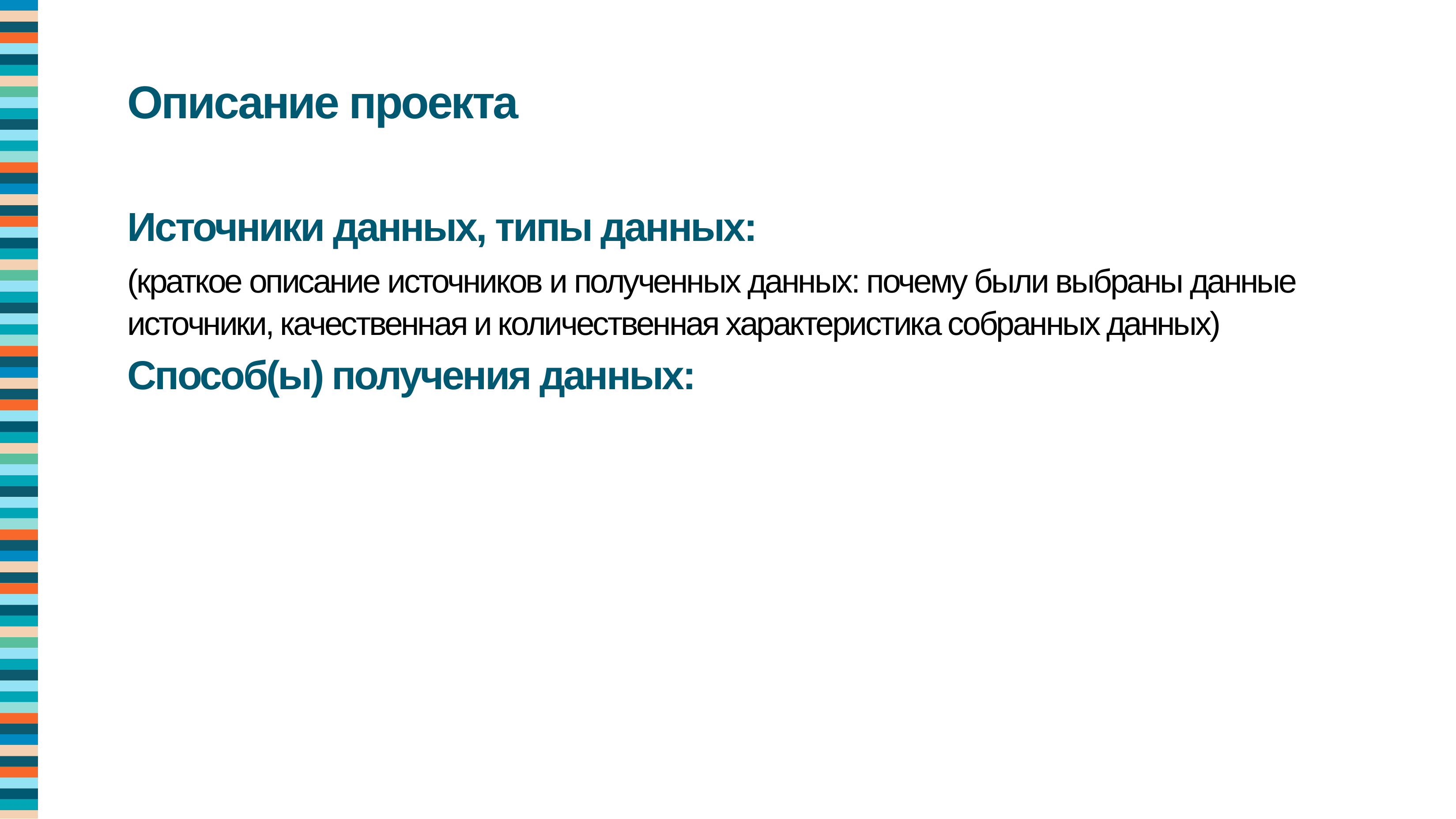

Описание проекта
Источники данных, типы данных:
(краткое описание источников и полученных данных: почему были выбраны данные источники, качественная и количественная характеристика собранных данных)
Способ(ы) получения данных: